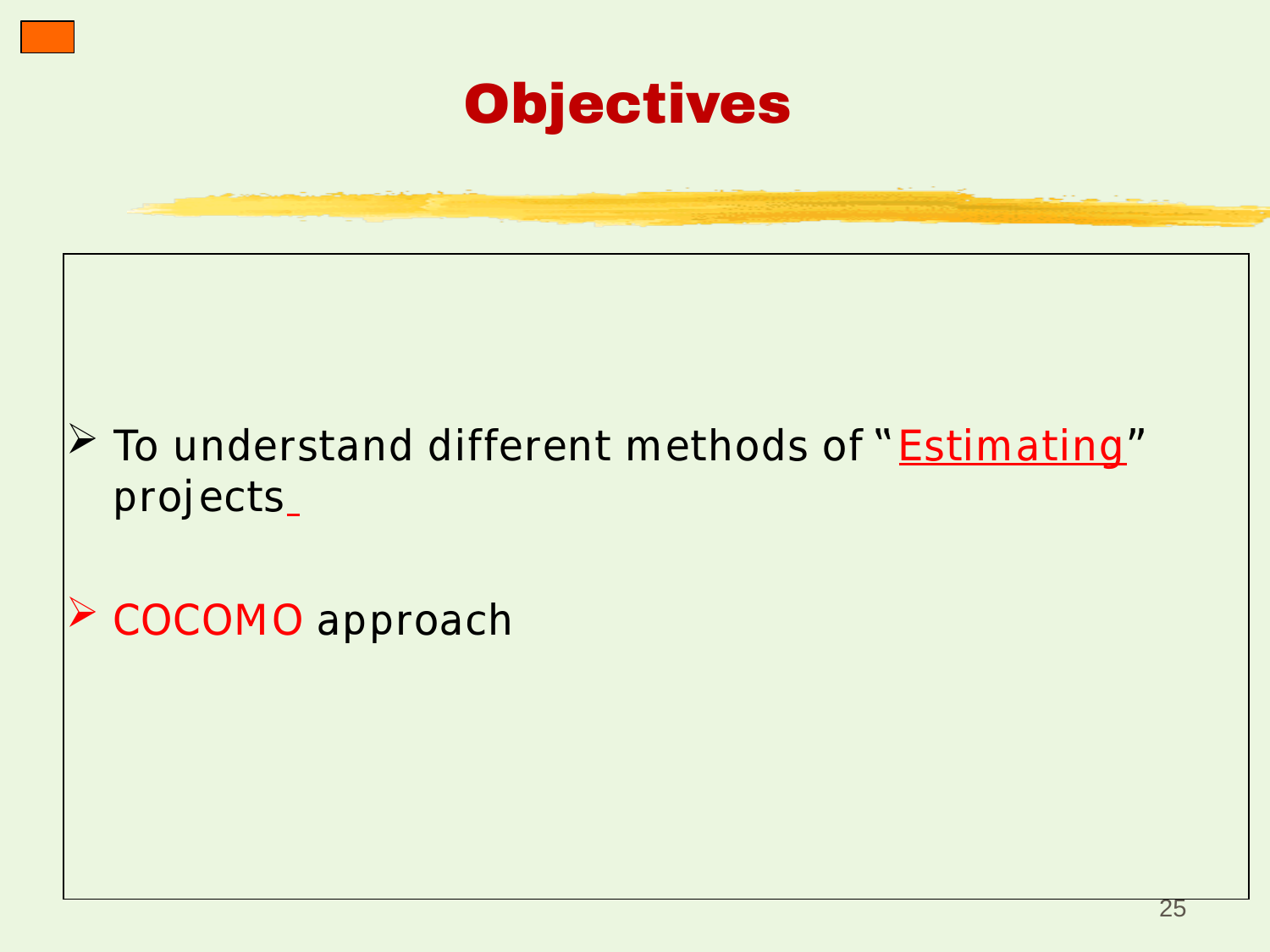

# Objectives

To understand different methods of “Estimating”  projects

COCOMO approach

25